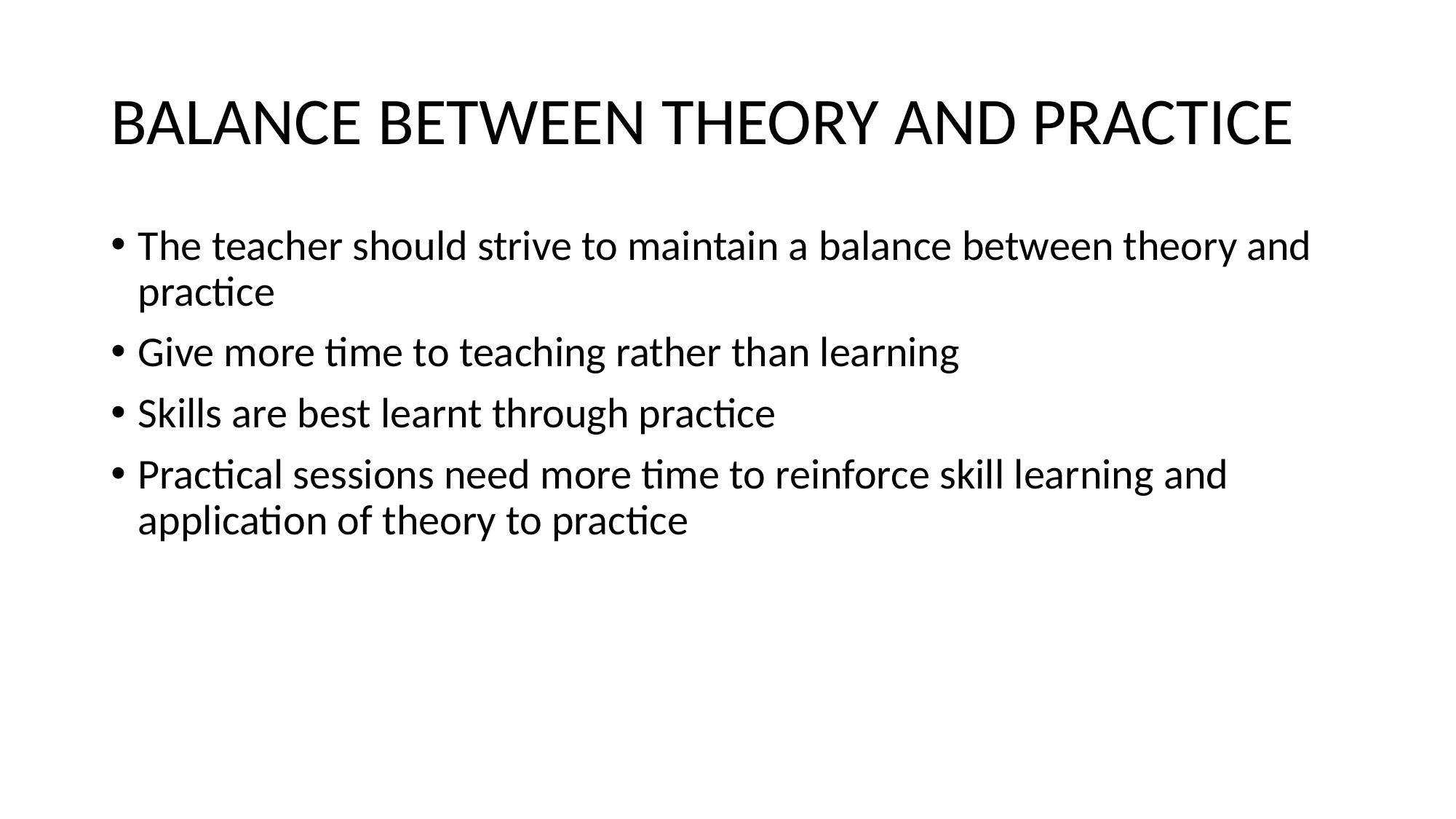

# BALANCE BETWEEN THEORY AND PRACTICE
The teacher should strive to maintain a balance between theory and practice
Give more time to teaching rather than learning
Skills are best learnt through practice
Practical sessions need more time to reinforce skill learning and application of theory to practice